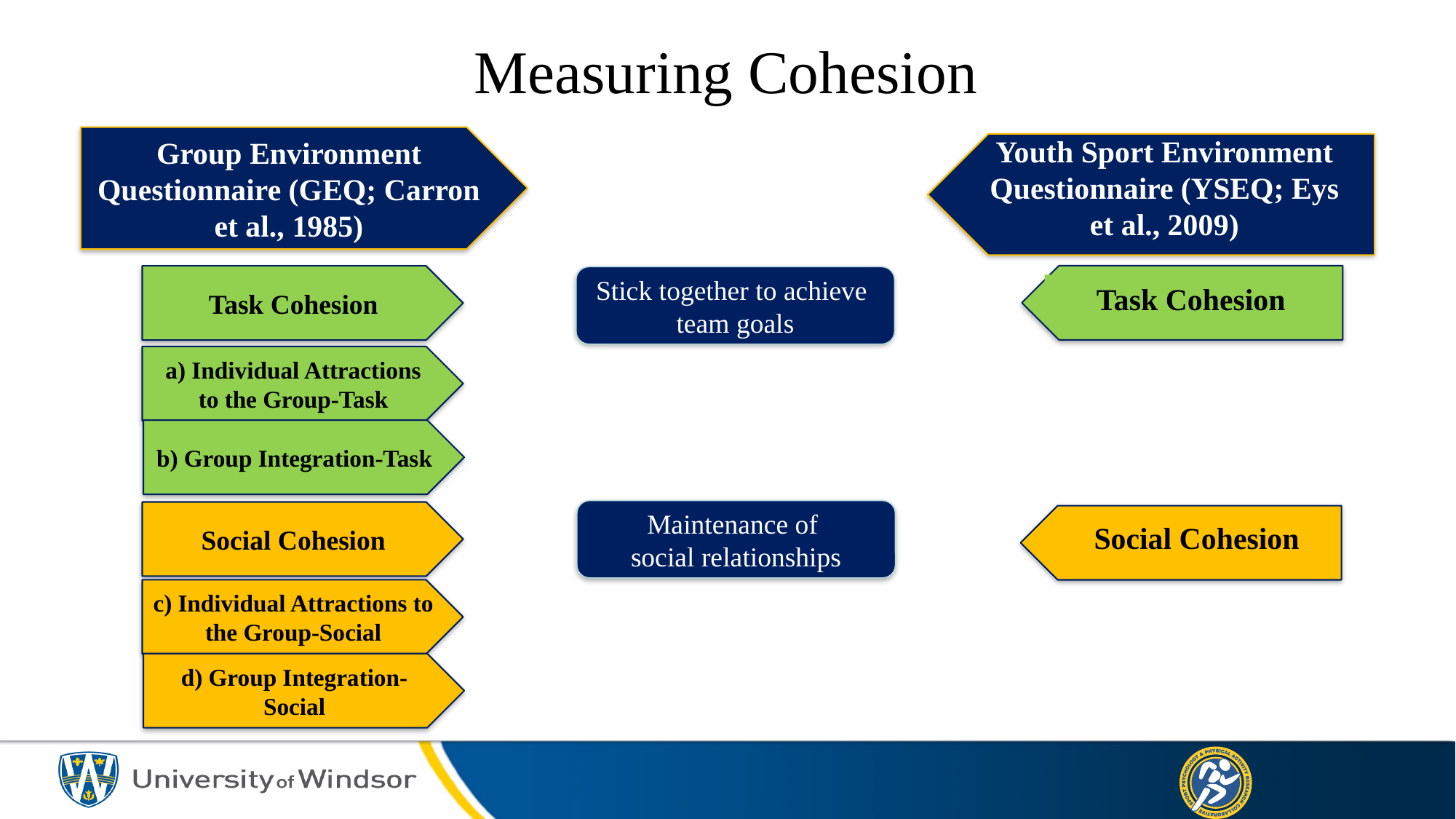

# Measuring Cohesion
Group Environment Questionnaire (GEQ; Carron et al., 1985)
Youth Sport Environment Questionnaire (YSEQ; Eys et al., 2009)

Task Cohesion
Task Cohesion
Stick together to achieve
team goals
a) Individual Attractions to the Group-Task
b) Group Integration-Task
Maintenance of
social relationships
Social Cohesion

Social Cohesion
c) Individual Attractions to the Group-Social
d) Group Integration-Social